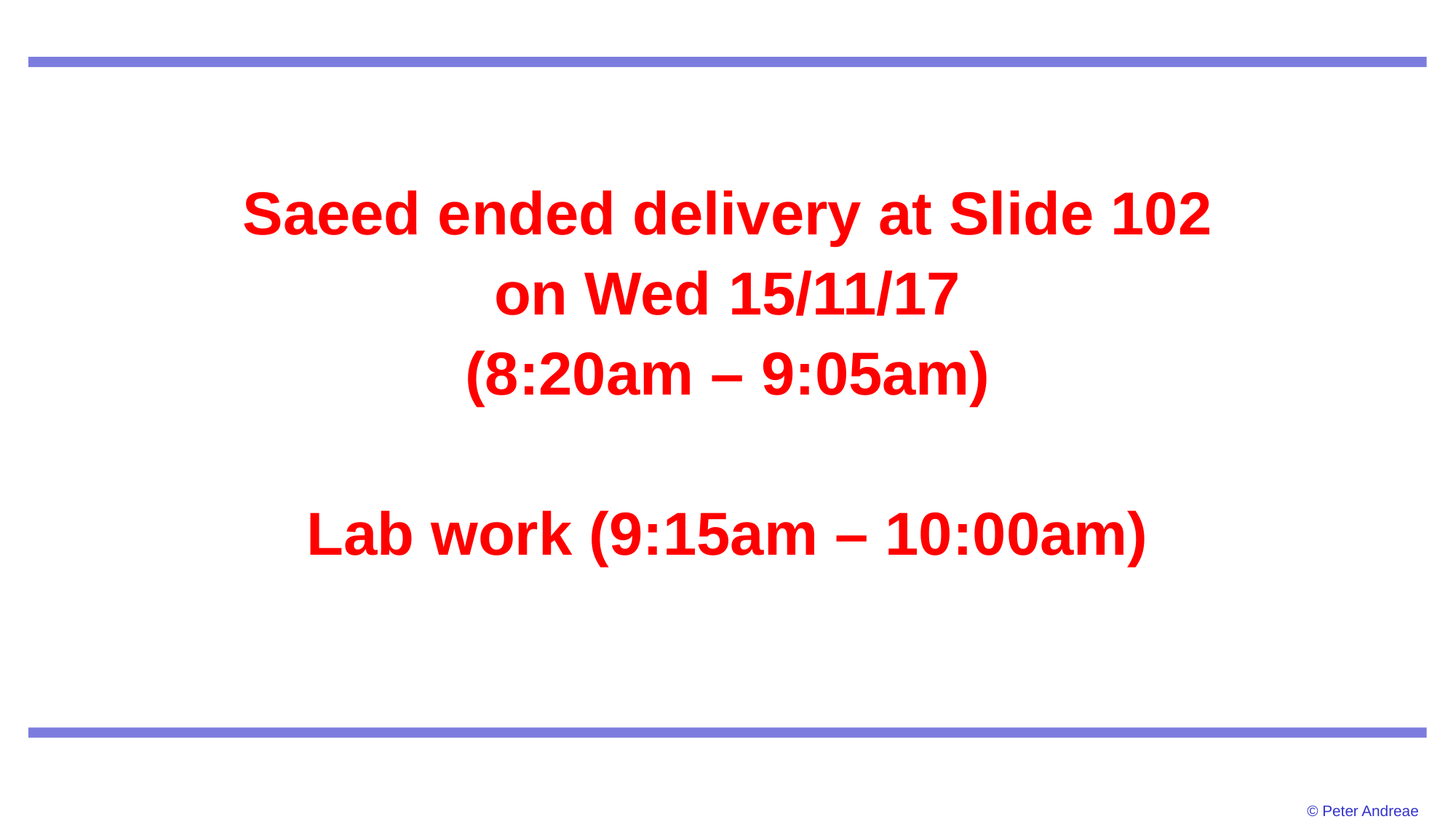

# Saeed ended delivery at Slide 102 on Wed 15/11/17 (8:20am – 9:05am) Lab work (9:15am – 10:00am)